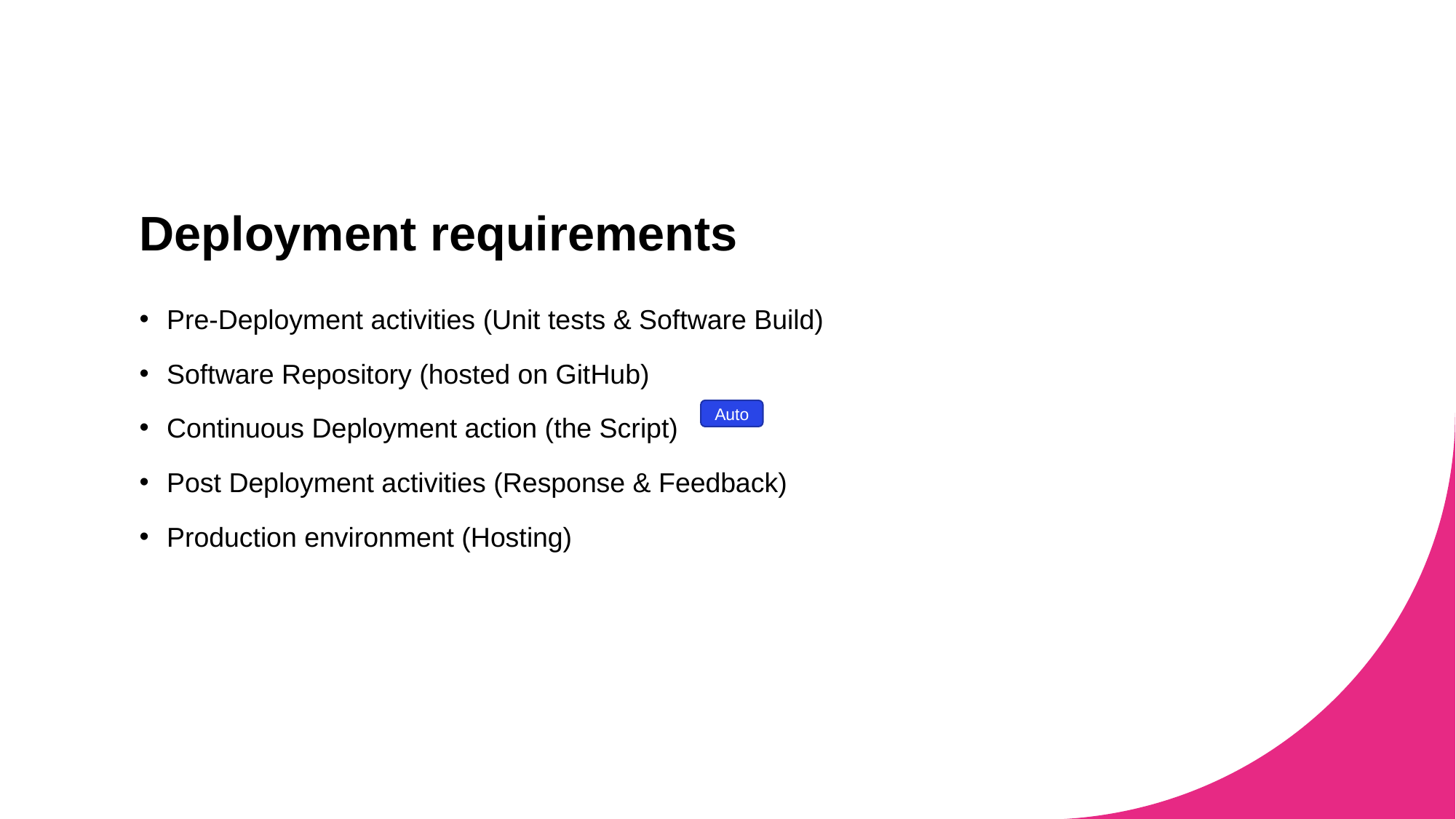

# Deployment requirements
Pre-Deployment activities (Unit tests & Software Build)
Software Repository (hosted on GitHub)
Continuous Deployment action (the Script)
Post Deployment activities (Response & Feedback)
Production environment (Hosting)
Auto